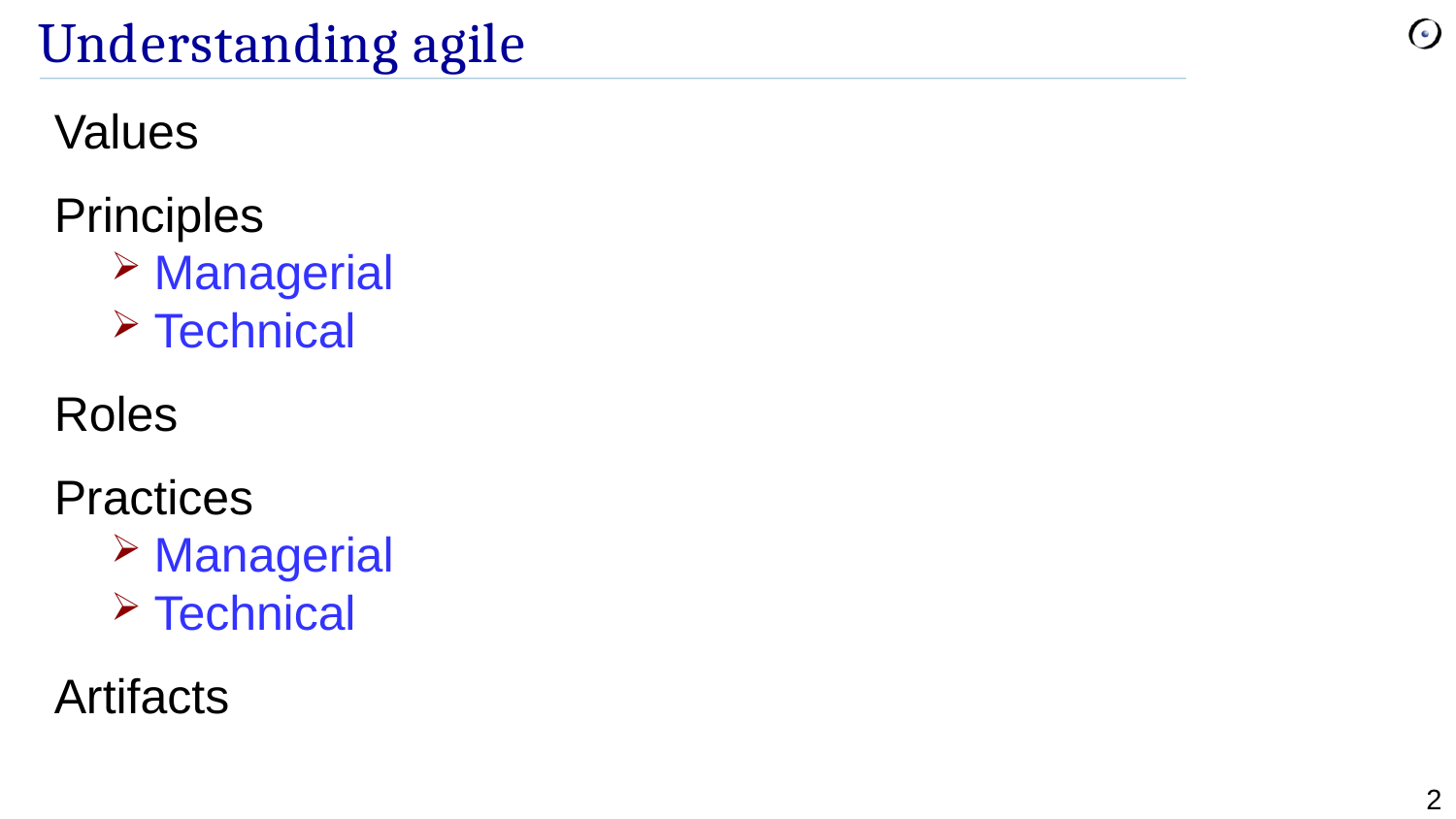

# Understanding agile
Values
Principles
Managerial
Technical
Roles
Practices
Managerial
Technical
Artifacts